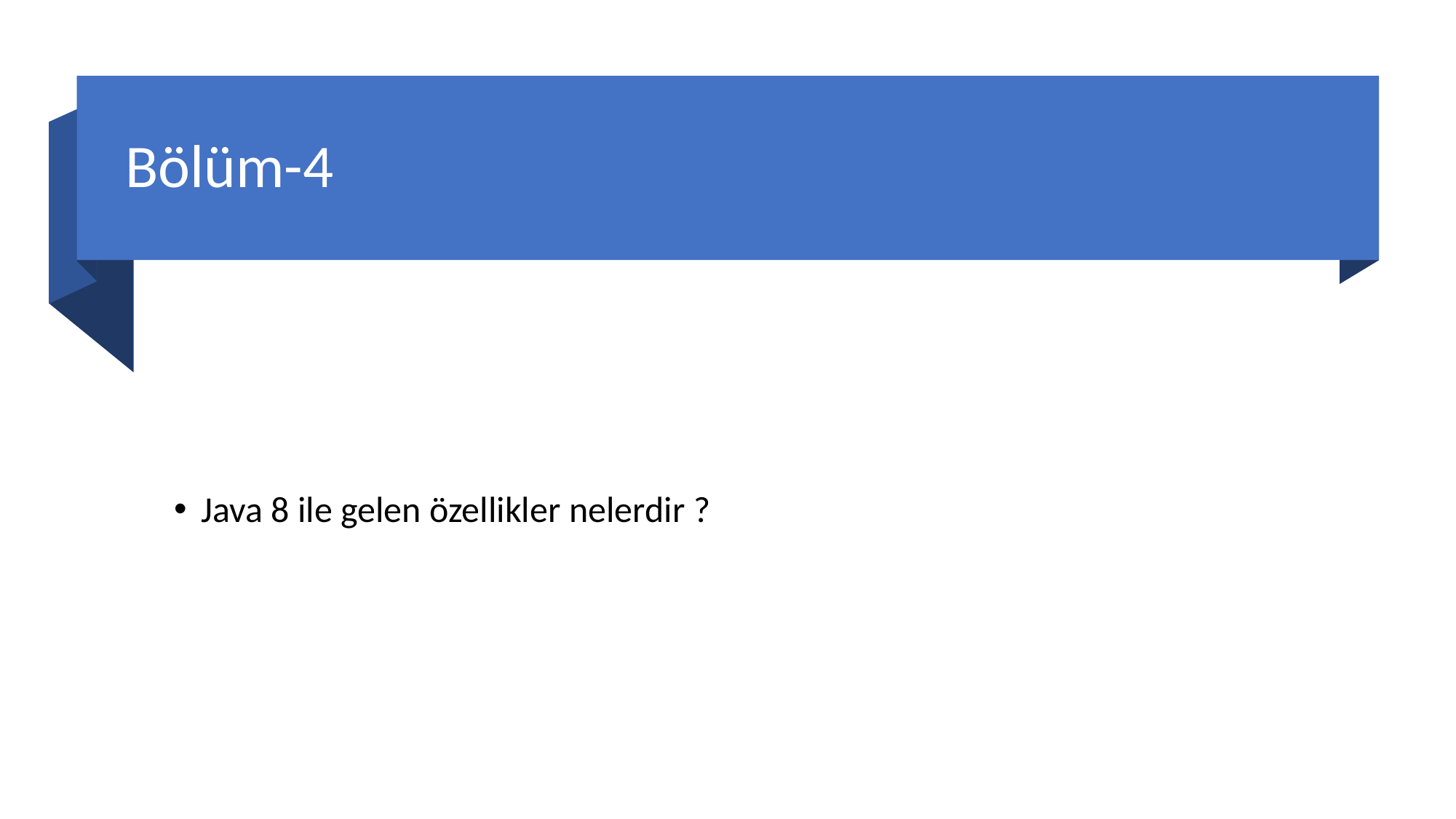

# Bölüm-4

Java 8 ile gelen özellikler nelerdir ?